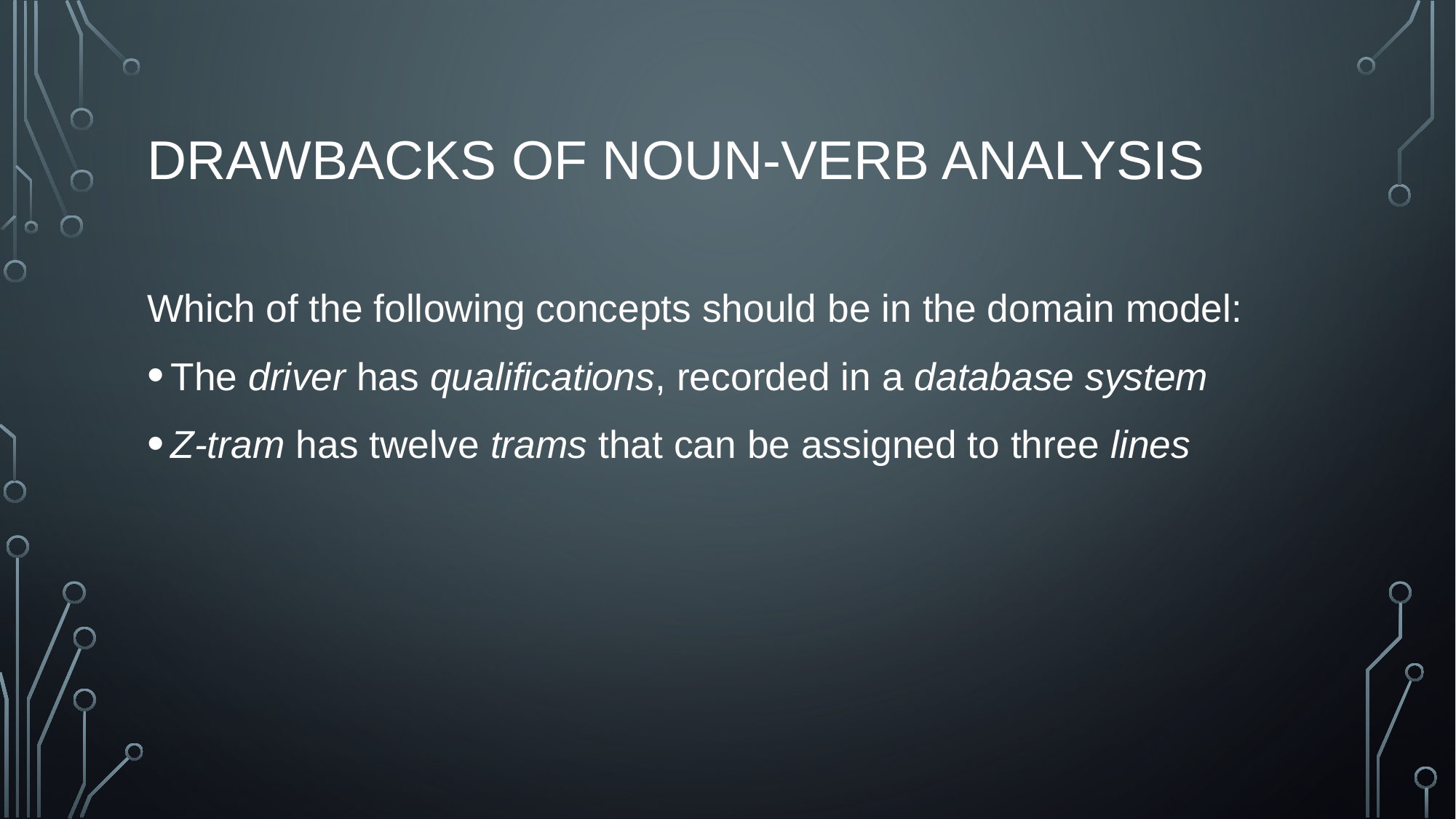

# Drawbacks of noun-verb analysis
Which of the following concepts should be in the domain model:
The driver has qualifications, recorded in a database system
Z-tram has twelve trams that can be assigned to three lines